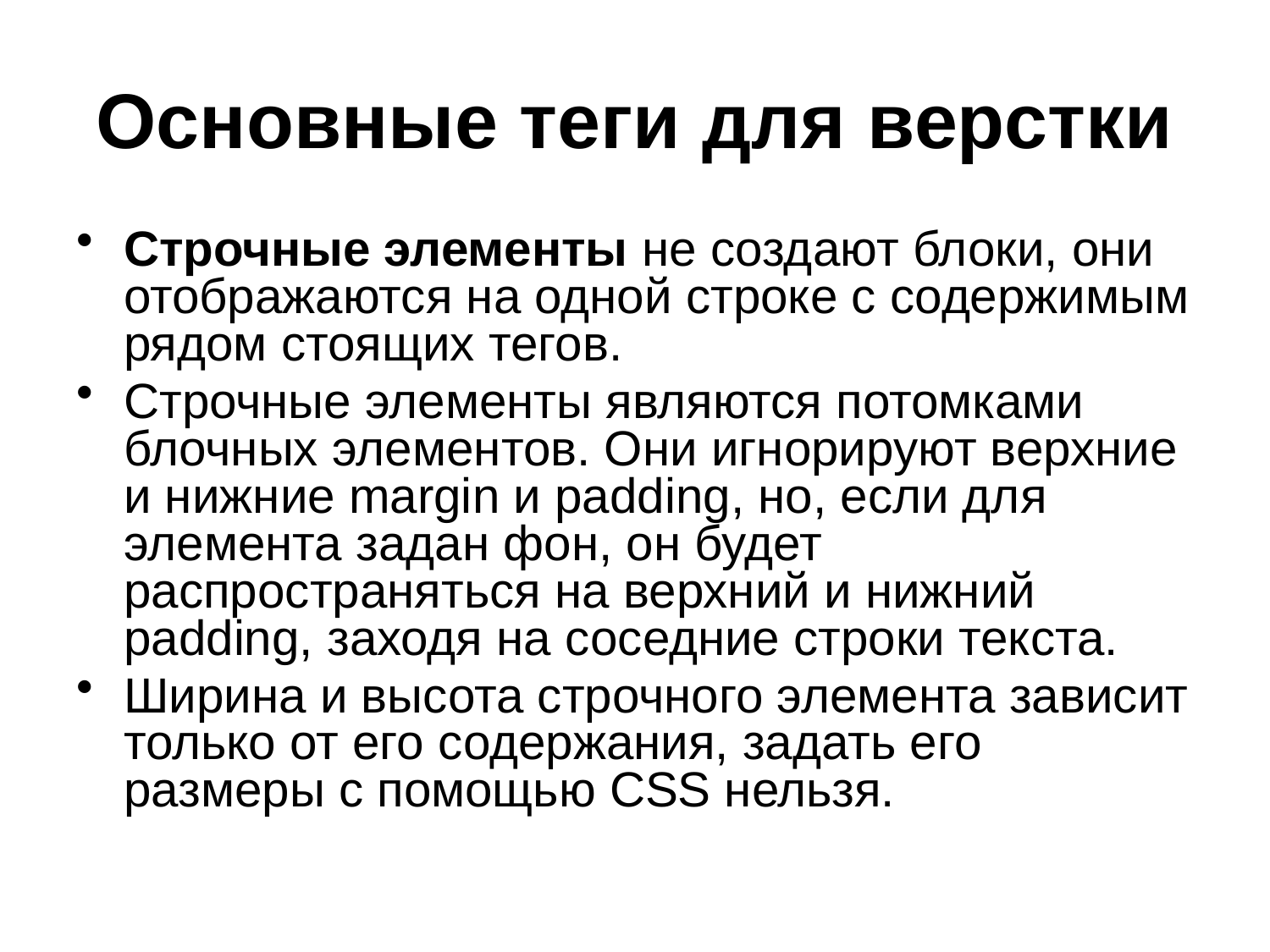

# Основные теги для верстки
Строчные элементы не создают блоки, они отображаются на одной строке с содержимым рядом стоящих тегов.
Строчные элементы являются потомками блочных элементов. Они игнорируют верхние и нижние margin и padding, но, если для элемента задан фон, он будет распространяться на верхний и нижний padding, заходя на соседние строки текста.
Ширина и высота строчного элемента зависит только от его содержания, задать его размеры с помощью CSS нельзя.